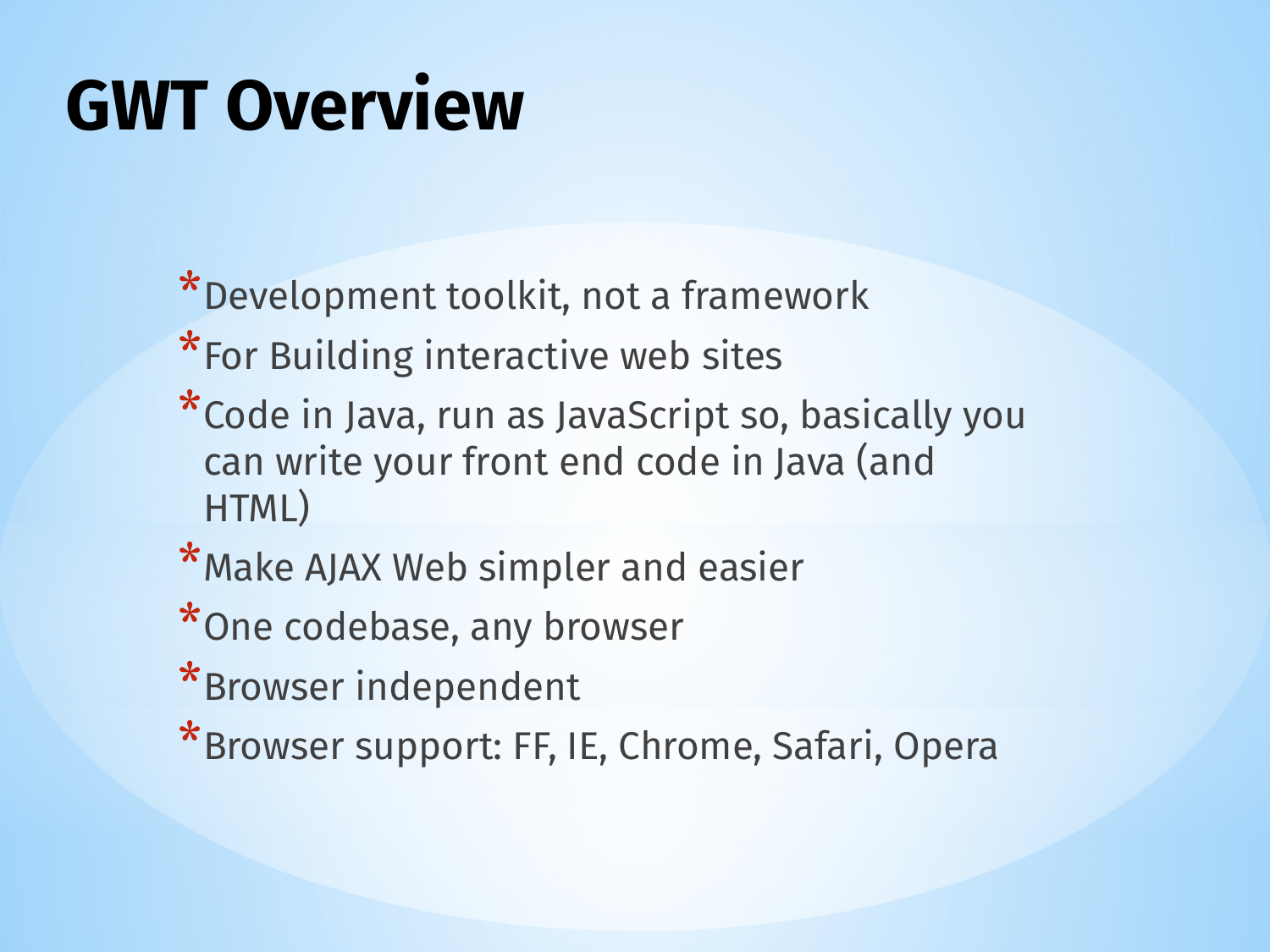

# GWT Overview
Development toolkit, not a framework
For Building interactive web sites
Code in Java, run as JavaScript so, basically you can write your front end code in Java (and HTML)
Make AJAX Web simpler and easier
One codebase, any browser
Browser independent
Browser support: FF, IE, Chrome, Safari, Opera